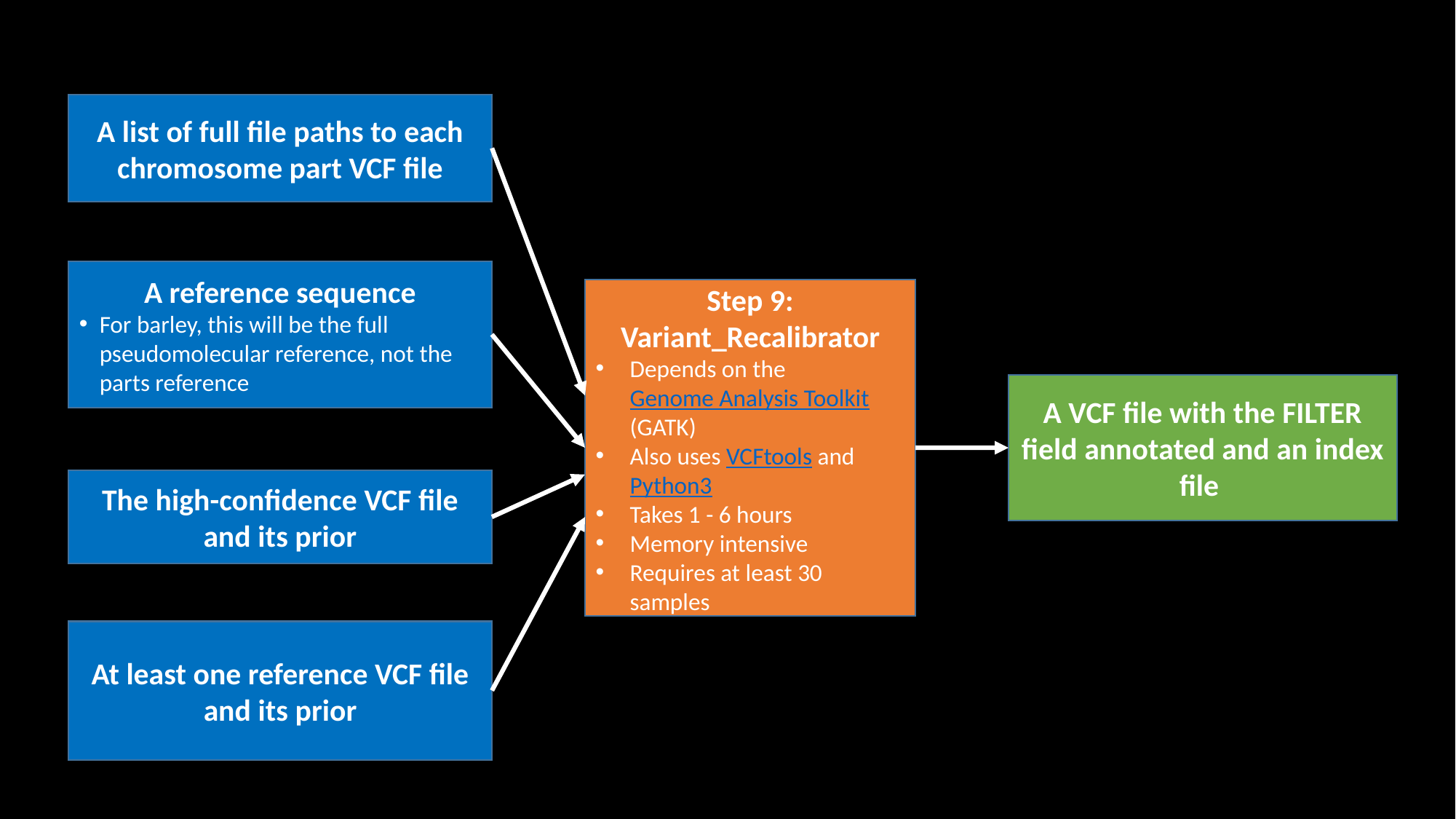

A list of full file paths to each chromosome part VCF file
A reference sequence
For barley, this will be the full pseudomolecular reference, not the parts reference
Step 9: Variant_Recalibrator
Depends on the Genome Analysis Toolkit (GATK)
Also uses VCFtools and Python3
Takes 1 - 6 hours
Memory intensive
Requires at least 30 samples
A VCF file with the FILTER field annotated and an index file
The high-confidence VCF file and its prior
At least one reference VCF file and its prior